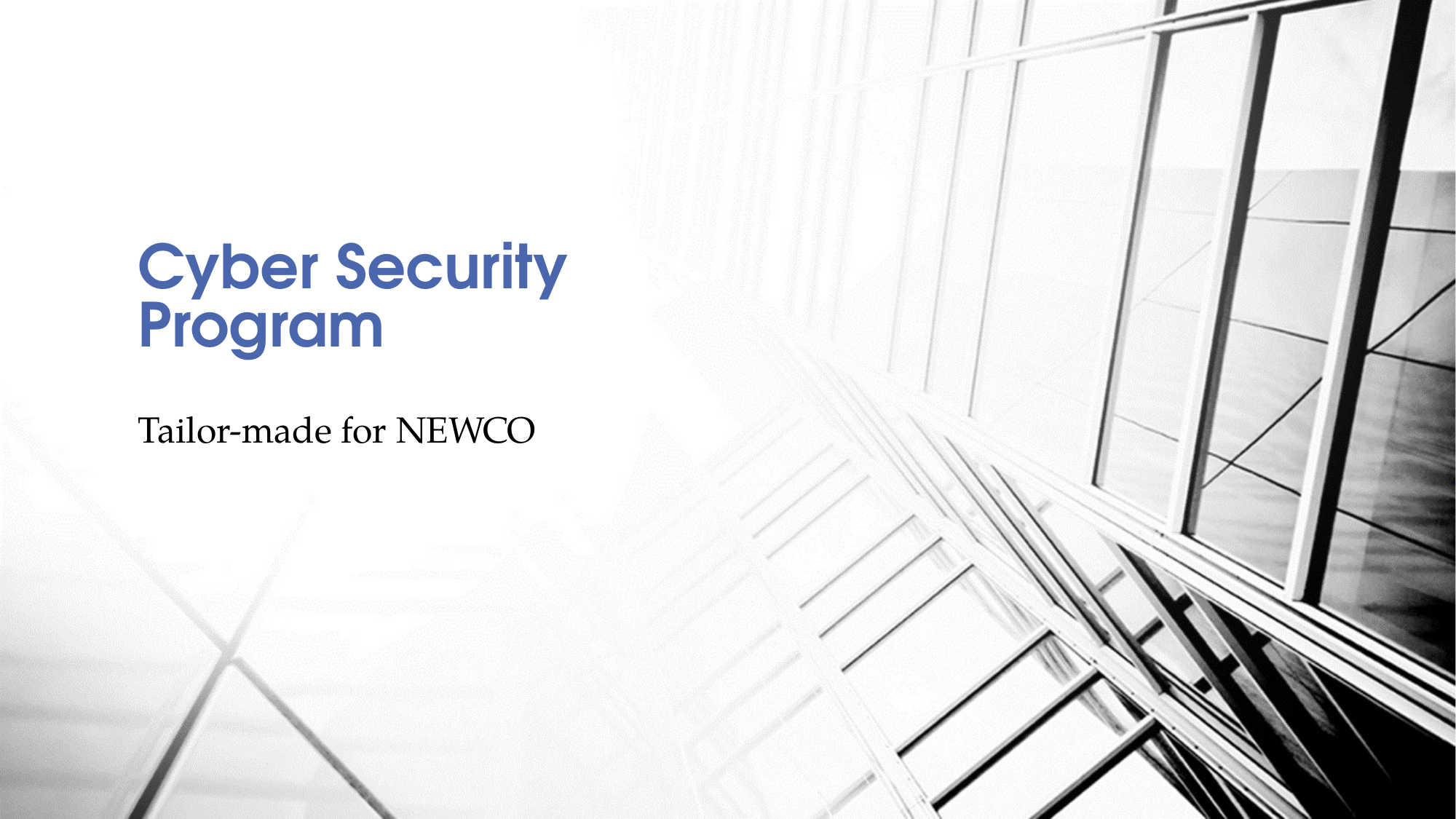

# Cyber Security Program
Tailor-made for NEWCO